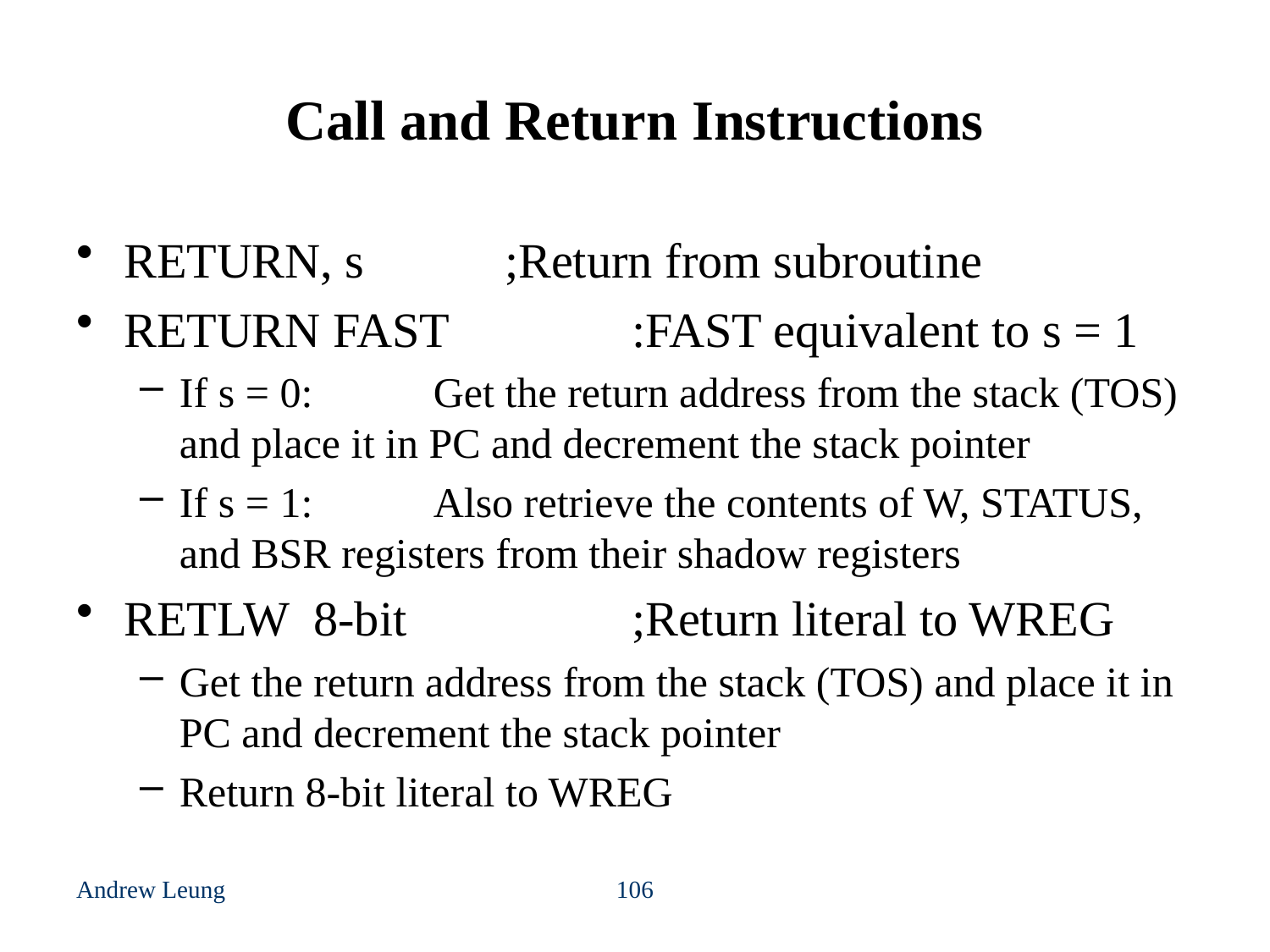

# Call and Return Instructions
RETURN, s		;Return from subroutine
RETURN FAST		:FAST equivalent to s = 1
If s = 0:	Get the return address from the stack (TOS) and place it in PC and decrement the stack pointer
If s = 1:	Also retrieve the contents of W, STATUS, and BSR registers from their shadow registers
RETLW  8-bit		;Return literal to WREG
Get the return address from the stack (TOS) and place it in PC and decrement the stack pointer
Return 8-bit literal to WREG
Andrew Leung
106